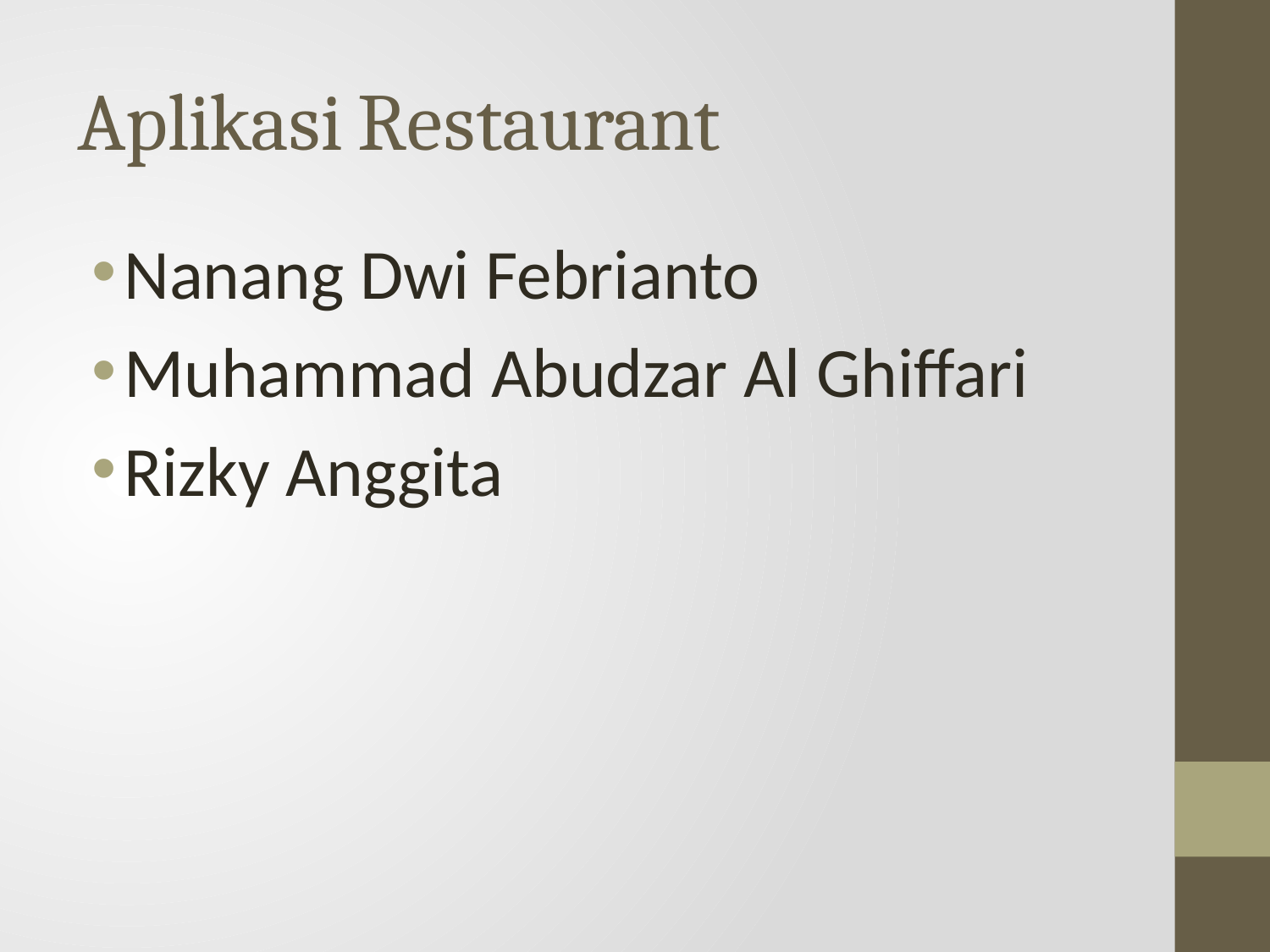

# Aplikasi Restaurant
Nanang Dwi Febrianto
Muhammad Abudzar Al Ghiffari
Rizky Anggita